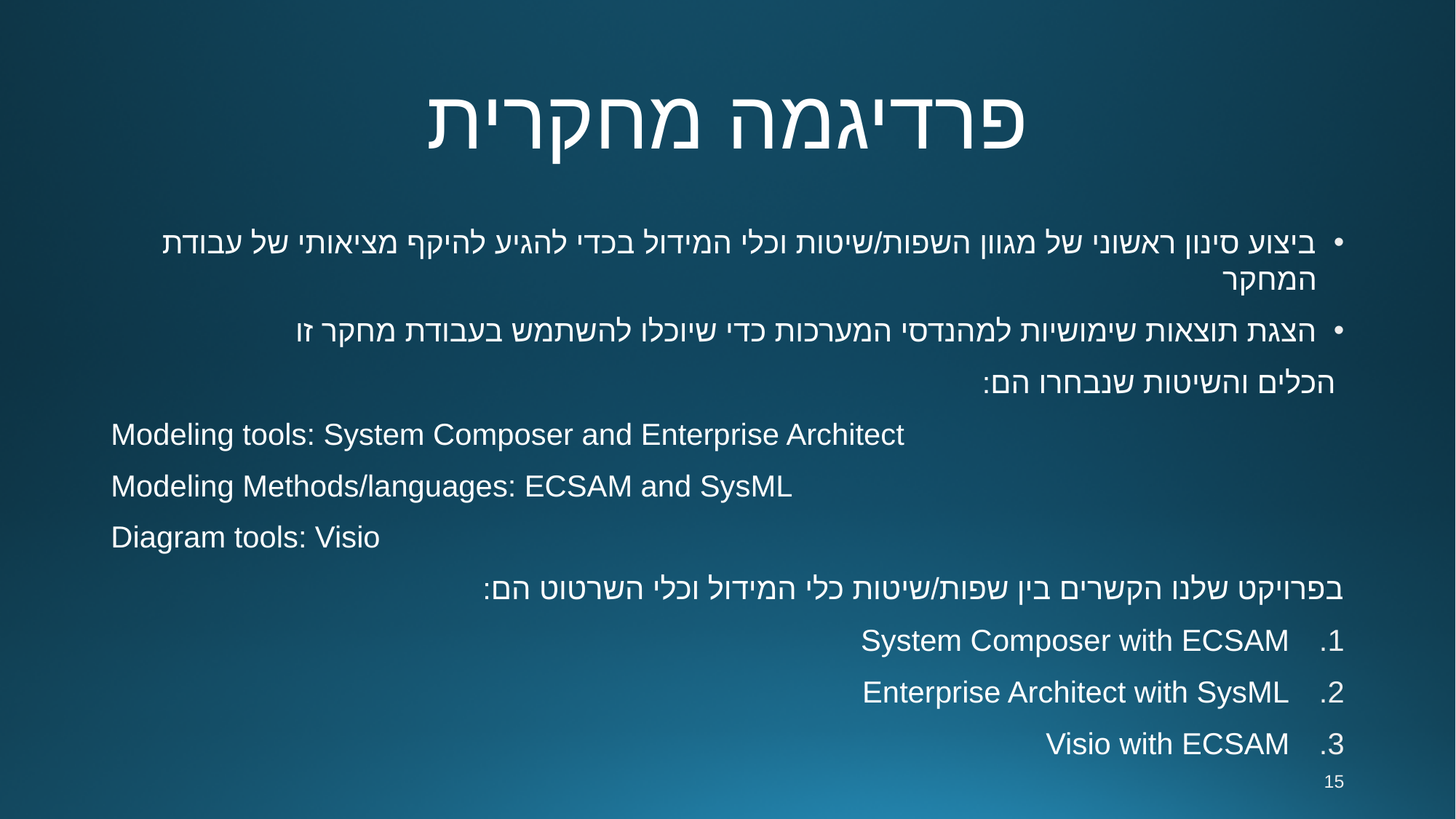

# פרדיגמה מחקרית
ביצוע סינון ראשוני של מגוון השפות/שיטות וכלי המידול בכדי להגיע להיקף מציאותי של עבודת המחקר
הצגת תוצאות שימושיות למהנדסי המערכות כדי שיוכלו להשתמש בעבודת מחקר זו
 הכלים והשיטות שנבחרו הם:
Modeling tools: System Composer and Enterprise Architect
Modeling Methods/languages: ECSAM and SysML
Diagram tools: Visio
בפרויקט שלנו הקשרים בין שפות/שיטות כלי המידול וכלי השרטוט הם:
System Composer with ECSAM
Enterprise Architect with SysML
Visio with ECSAM
15